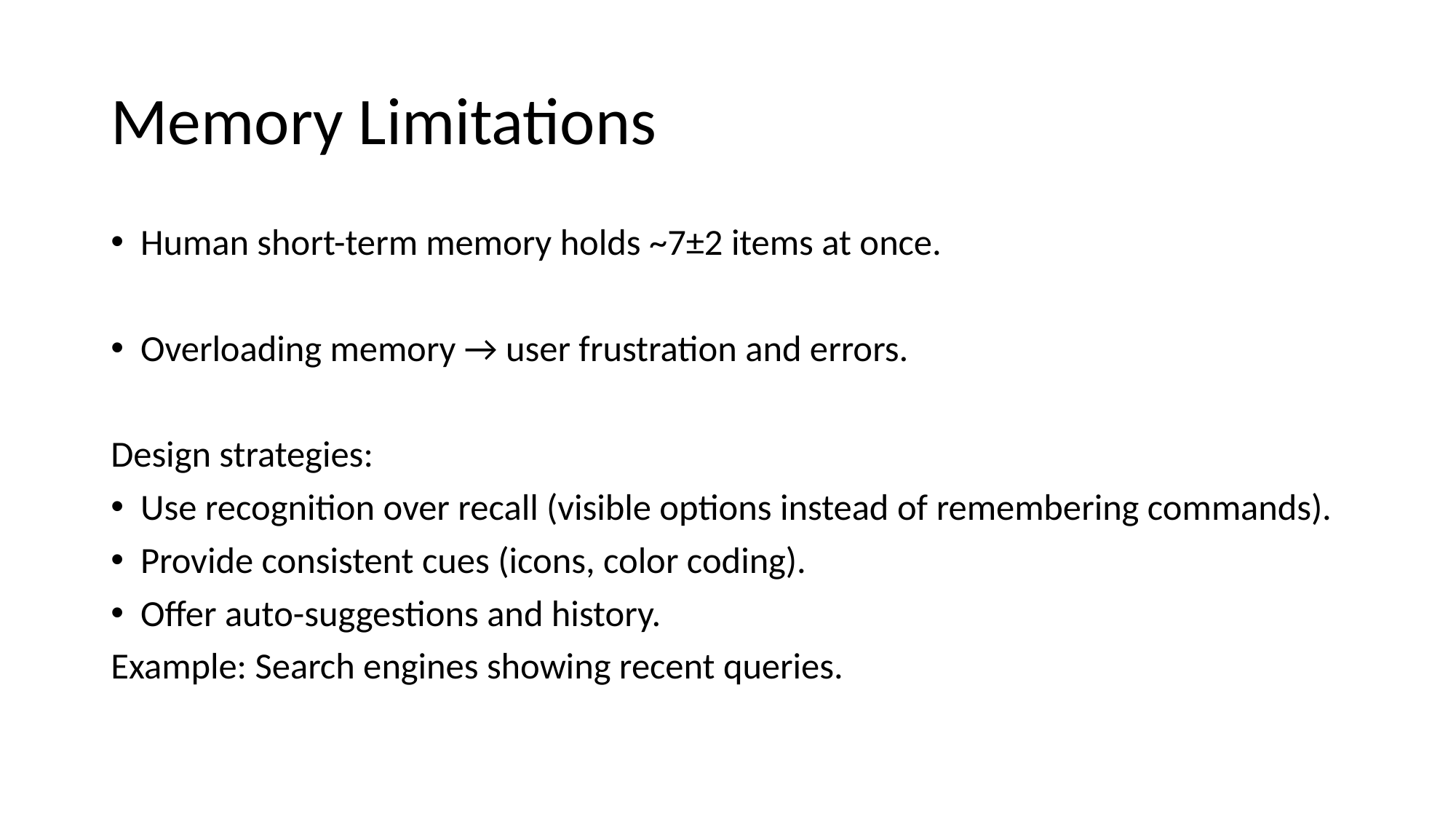

# Memory Limitations
Human short-term memory holds ~7±2 items at once.

Overloading memory → user frustration and errors.

Design strategies:
Use recognition over recall (visible options instead of remembering commands).
Provide consistent cues (icons, color coding).
Offer auto-suggestions and history.
Example: Search engines showing recent queries.